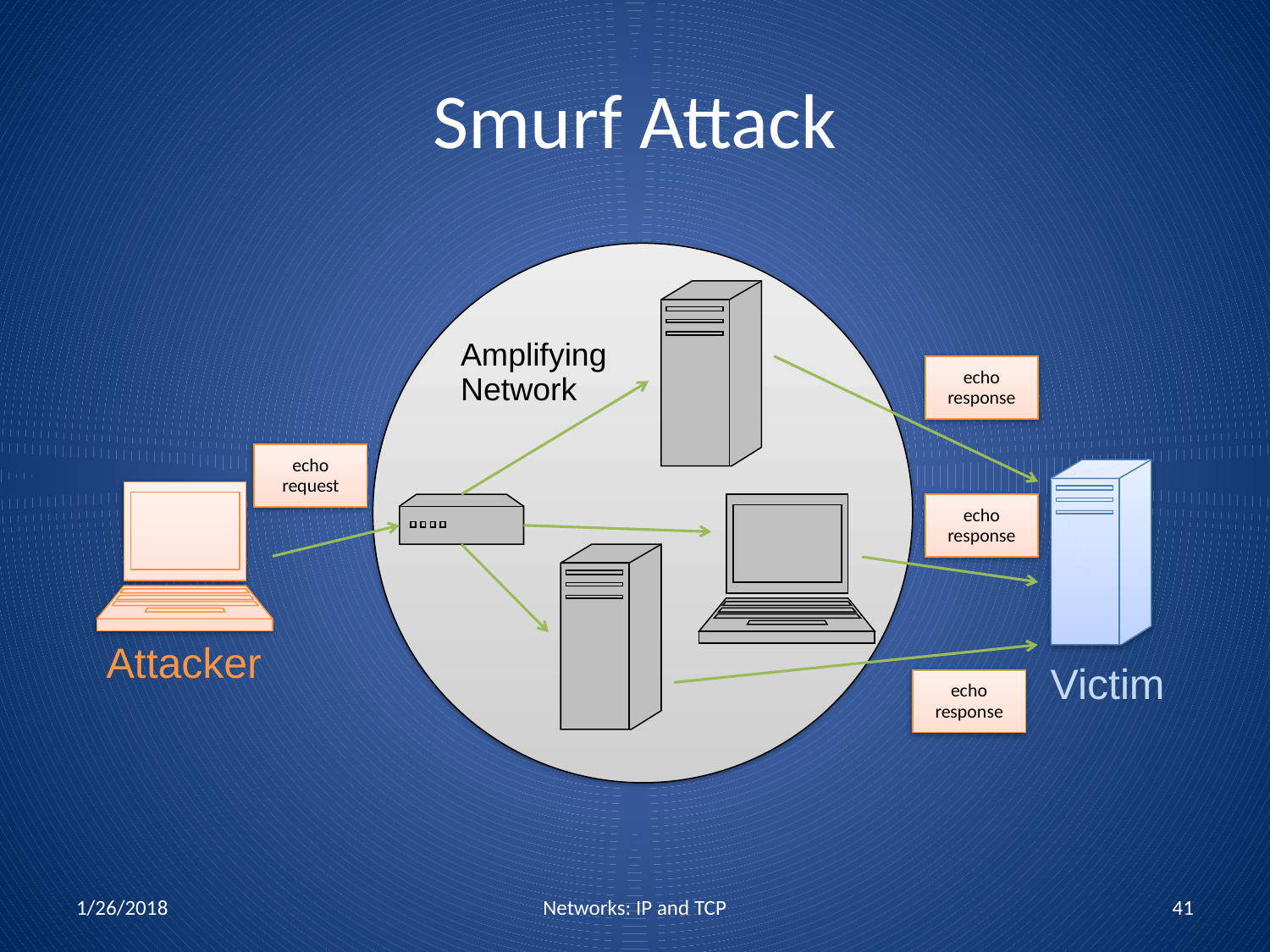

# Smurf Attack

Amplifying
Network
echo
response
echo
request

echo
response

Attacker
Victim
echo
response
1/26/2018
Networks: IP and TCP
41